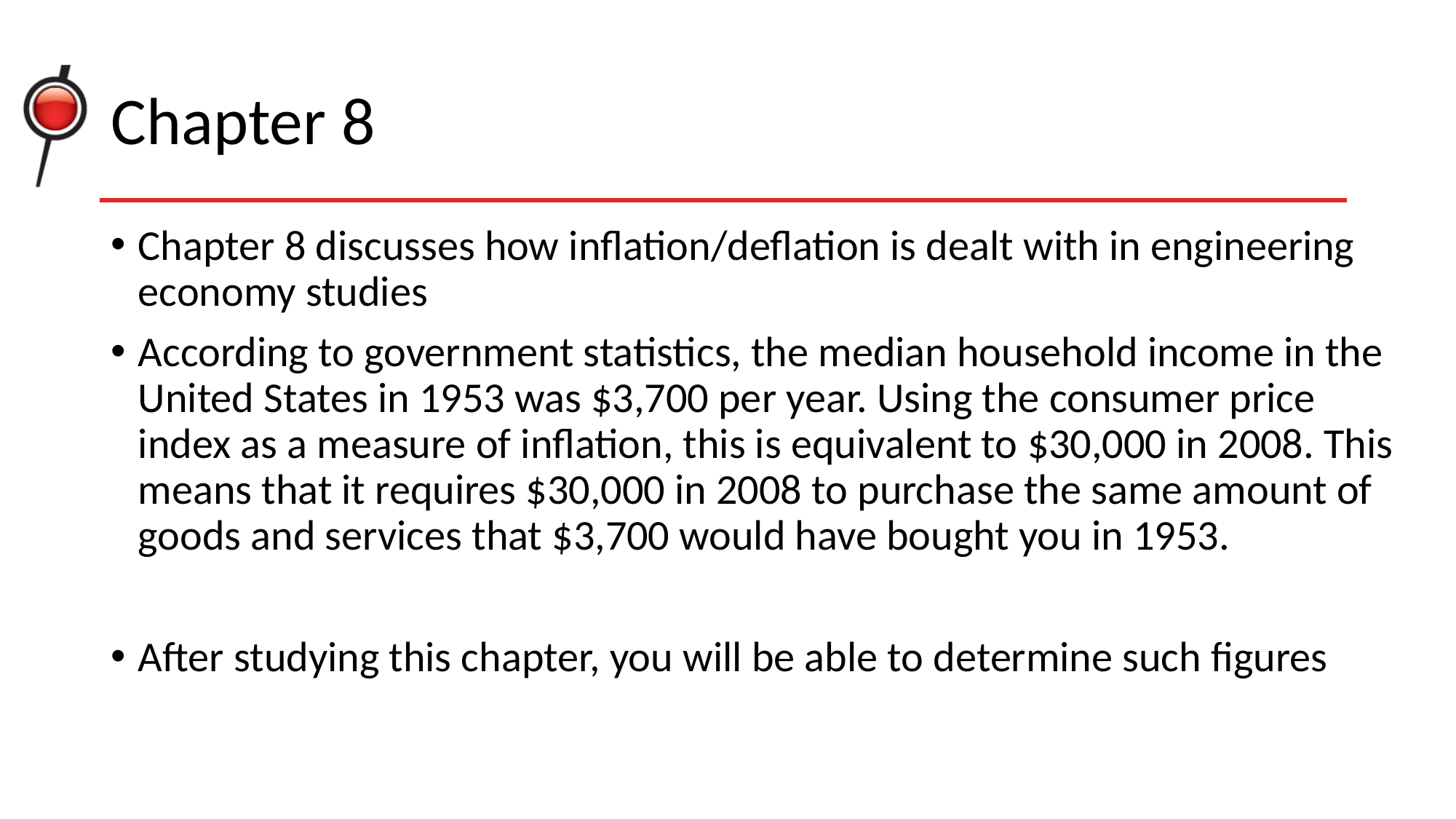

# Chapter 8
Chapter 8 discusses how inflation/deflation is dealt with in engineering economy studies
According to government statistics, the median household income in the United States in 1953 was $3,700 per year. Using the consumer price index as a measure of inflation, this is equivalent to $30,000 in 2008. This means that it requires $30,000 in 2008 to purchase the same amount of goods and services that $3,700 would have bought you in 1953.

After studying this chapter, you will be able to determine such figures